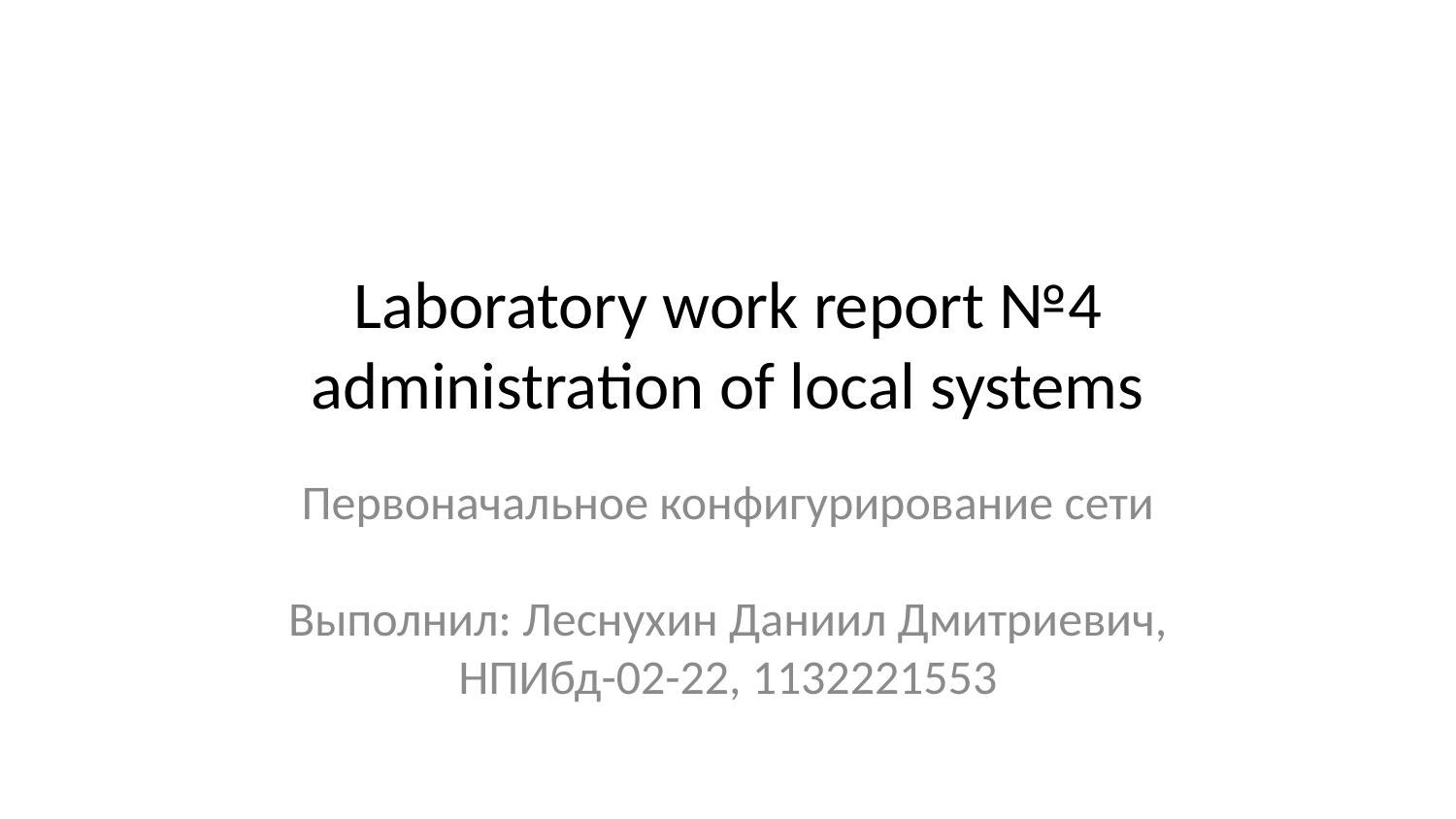

# Laboratory work report №4 administration of local systems
Первоначальное конфигурирование сети
Выполнил: Леснухин Даниил Дмитриевич,
НПИбд-02-22, 1132221553